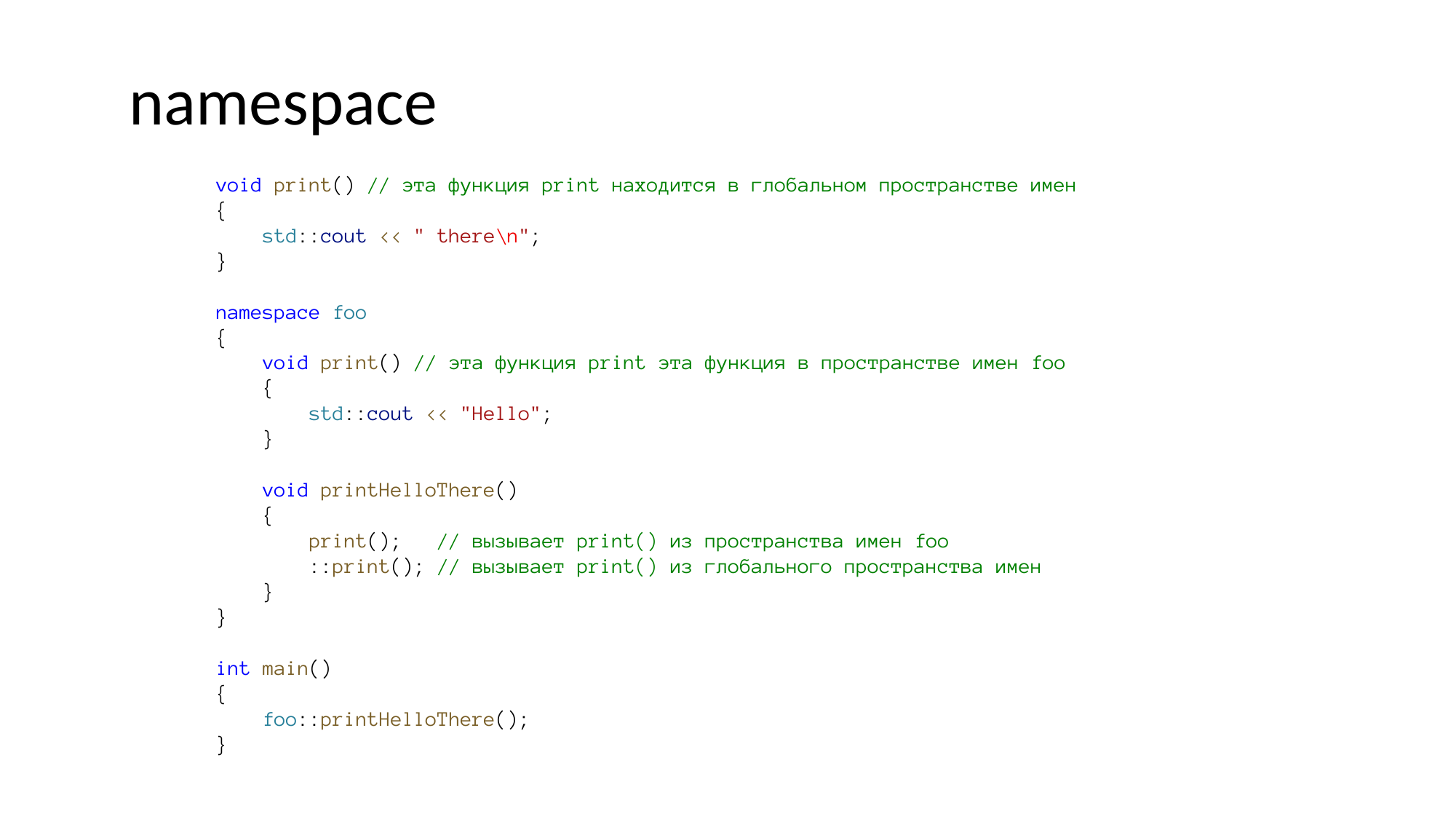

namespace
void print() // эта функция print находится в глобальном пространстве имен
{
    std::cout << " there\n";
}

namespace foo
{
    void print() // эта функция print эта функция в пространстве имен foo
    {
        std::cout << "Hello";
    }

    void printHelloThere()
    {
        print();   // вызывает print() из пространства имен foo
        ::print(); // вызывает print() из глобального пространства имен
    }
}

int main()
{
    foo::printHelloThere();
}